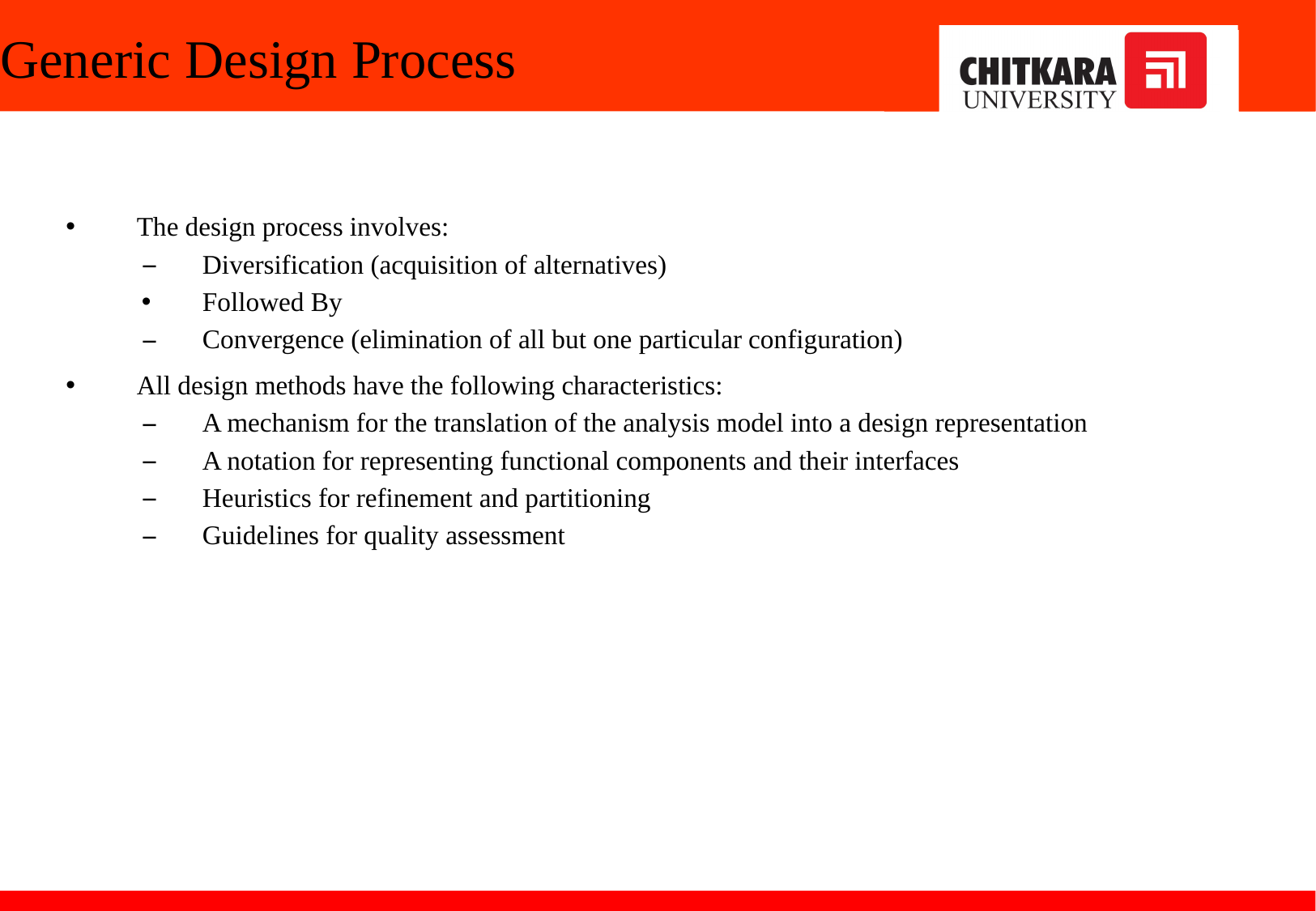

# Generic Design Process
The design process involves:
Diversification (acquisition of alternatives)
Followed By
Convergence (elimination of all but one particular configuration)
All design methods have the following characteristics:
A mechanism for the translation of the analysis model into a design representation
A notation for representing functional components and their interfaces
Heuristics for refinement and partitioning
Guidelines for quality assessment